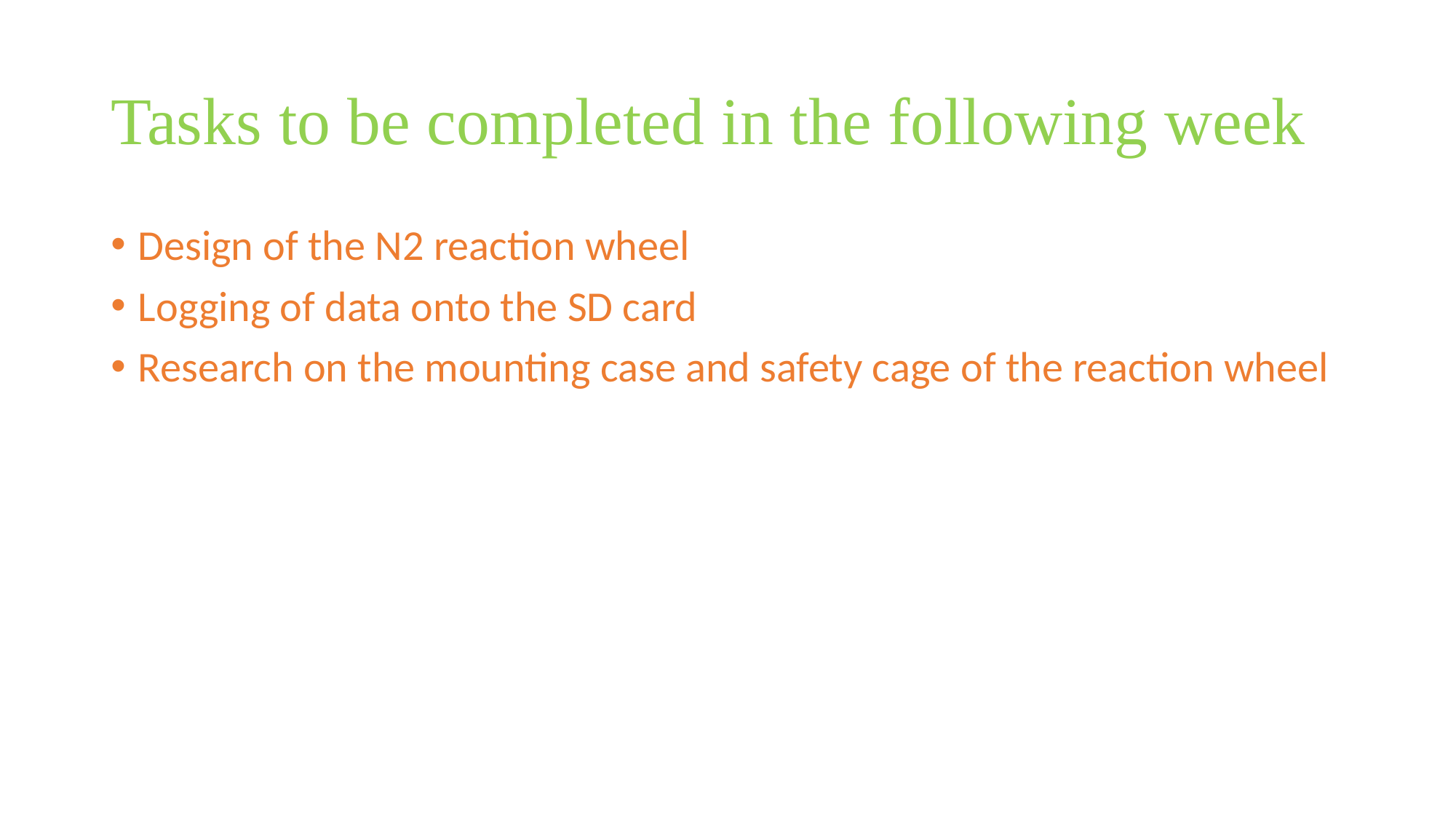

# Tasks to be completed in the following week
Design of the N2 reaction wheel
Logging of data onto the SD card
Research on the mounting case and safety cage of the reaction wheel